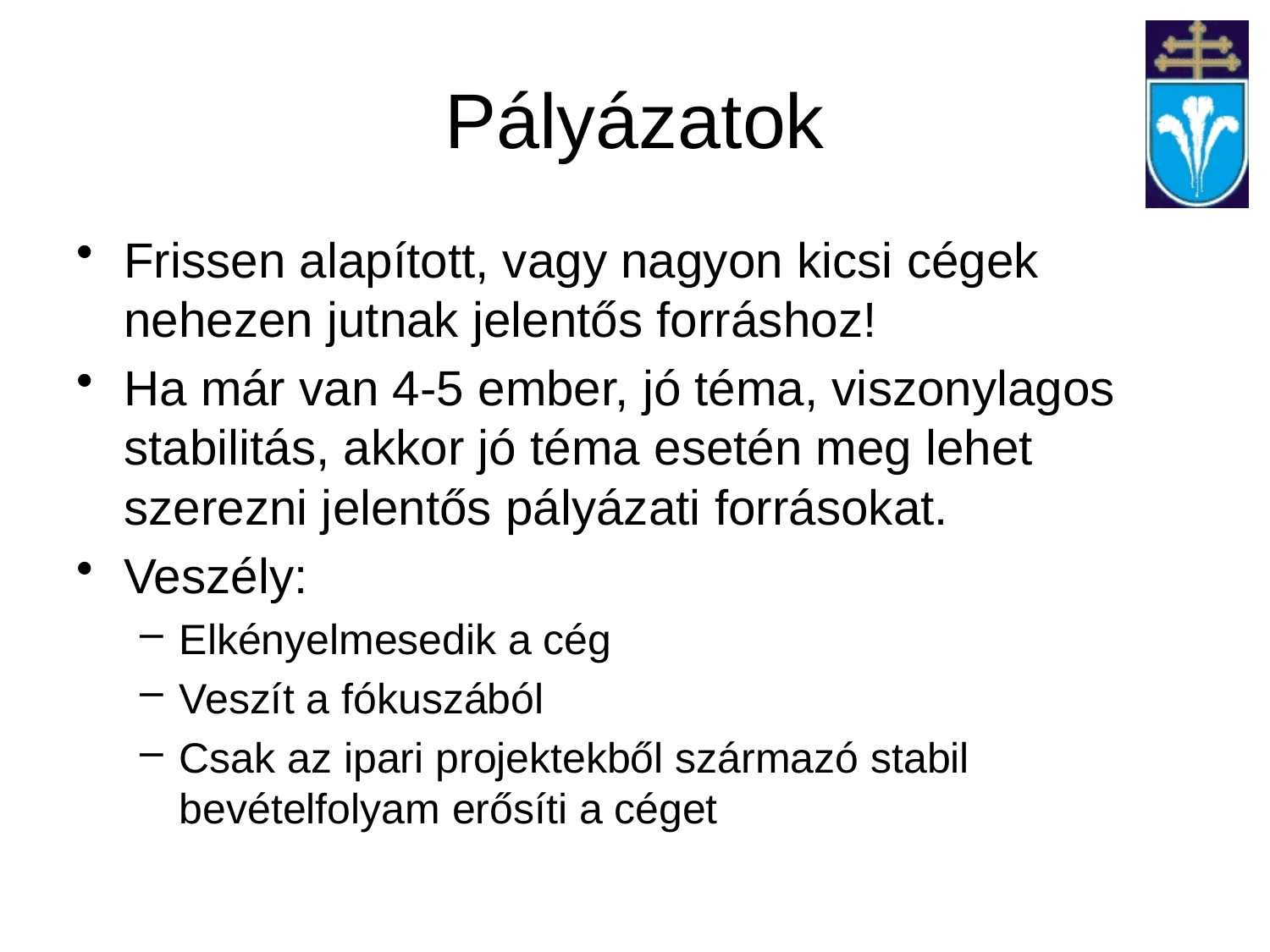

# Pályázatok
Frissen alapított, vagy nagyon kicsi cégek nehezen jutnak jelentős forráshoz!
Ha már van 4-5 ember, jó téma, viszonylagos stabilitás, akkor jó téma esetén meg lehet szerezni jelentős pályázati forrásokat.
Veszély:
Elkényelmesedik a cég
Veszít a fókuszából
Csak az ipari projektekből származó stabil bevételfolyam erősíti a céget